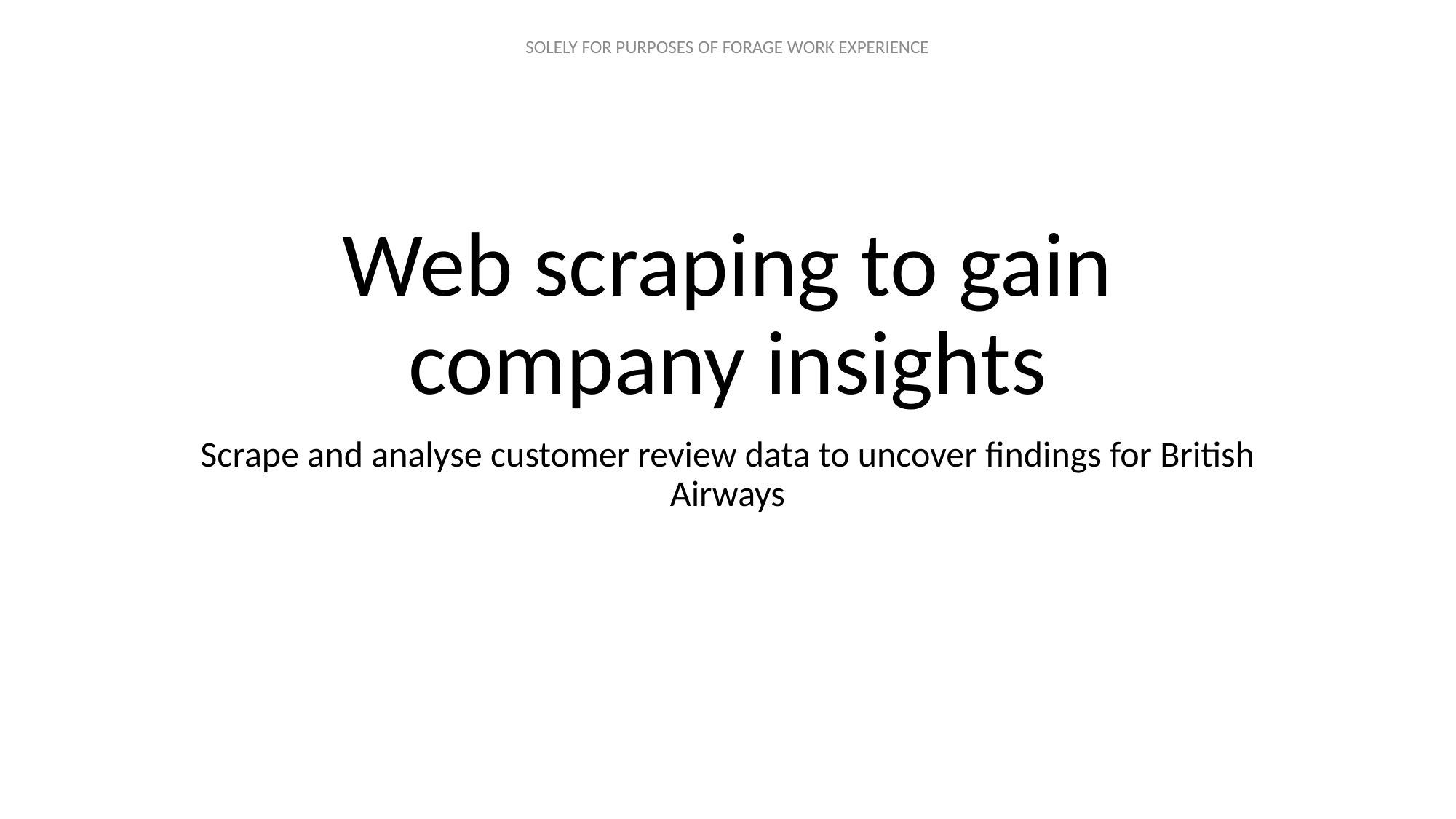

# Web scraping to gain company insights
Scrape and analyse customer review data to uncover findings for British Airways